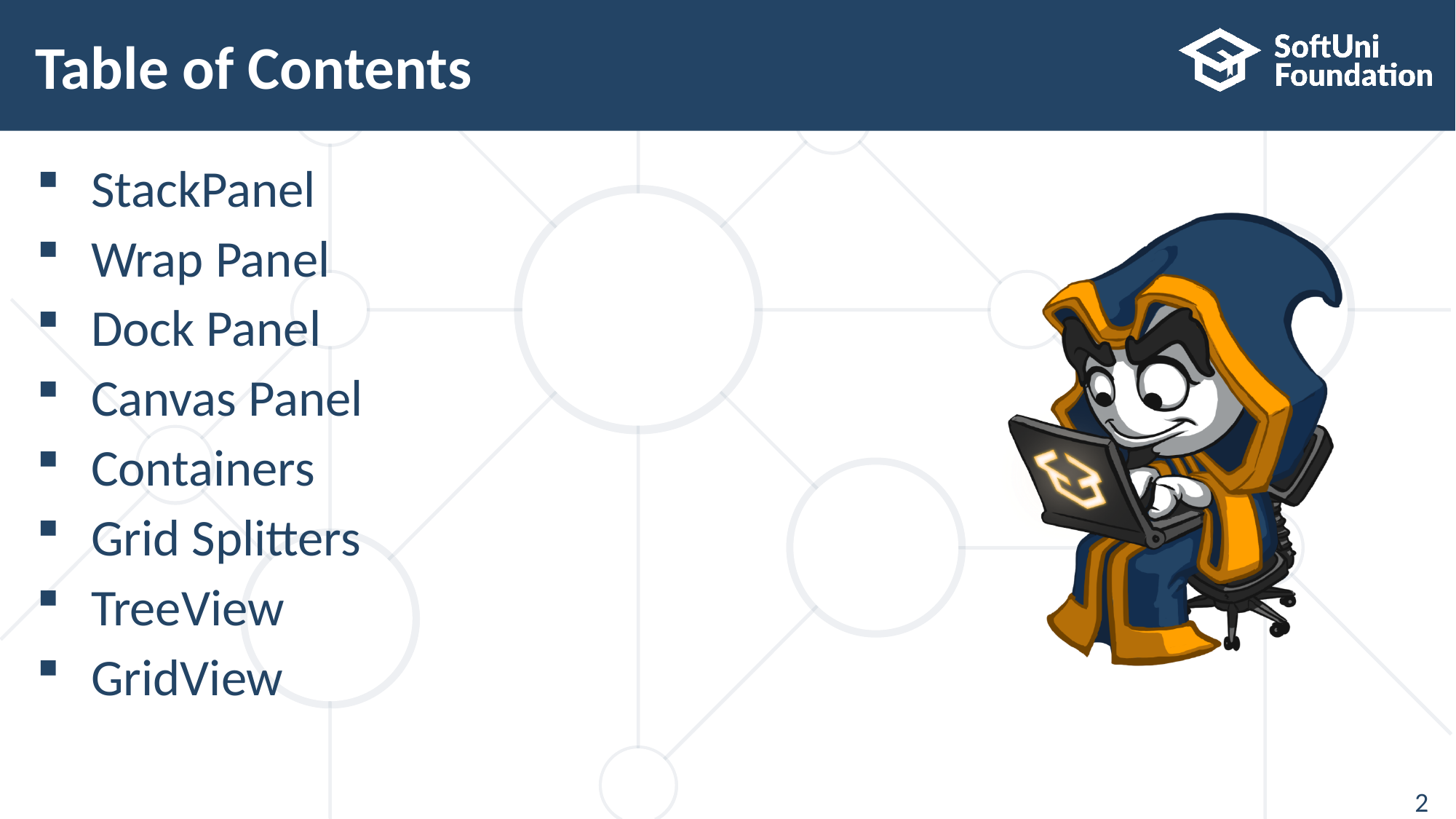

# Table of Contents
StackPanel
Wrap Panel
Dock Panel
Canvas Panel
Containers
Grid Splitters
TreeView
GridView

2